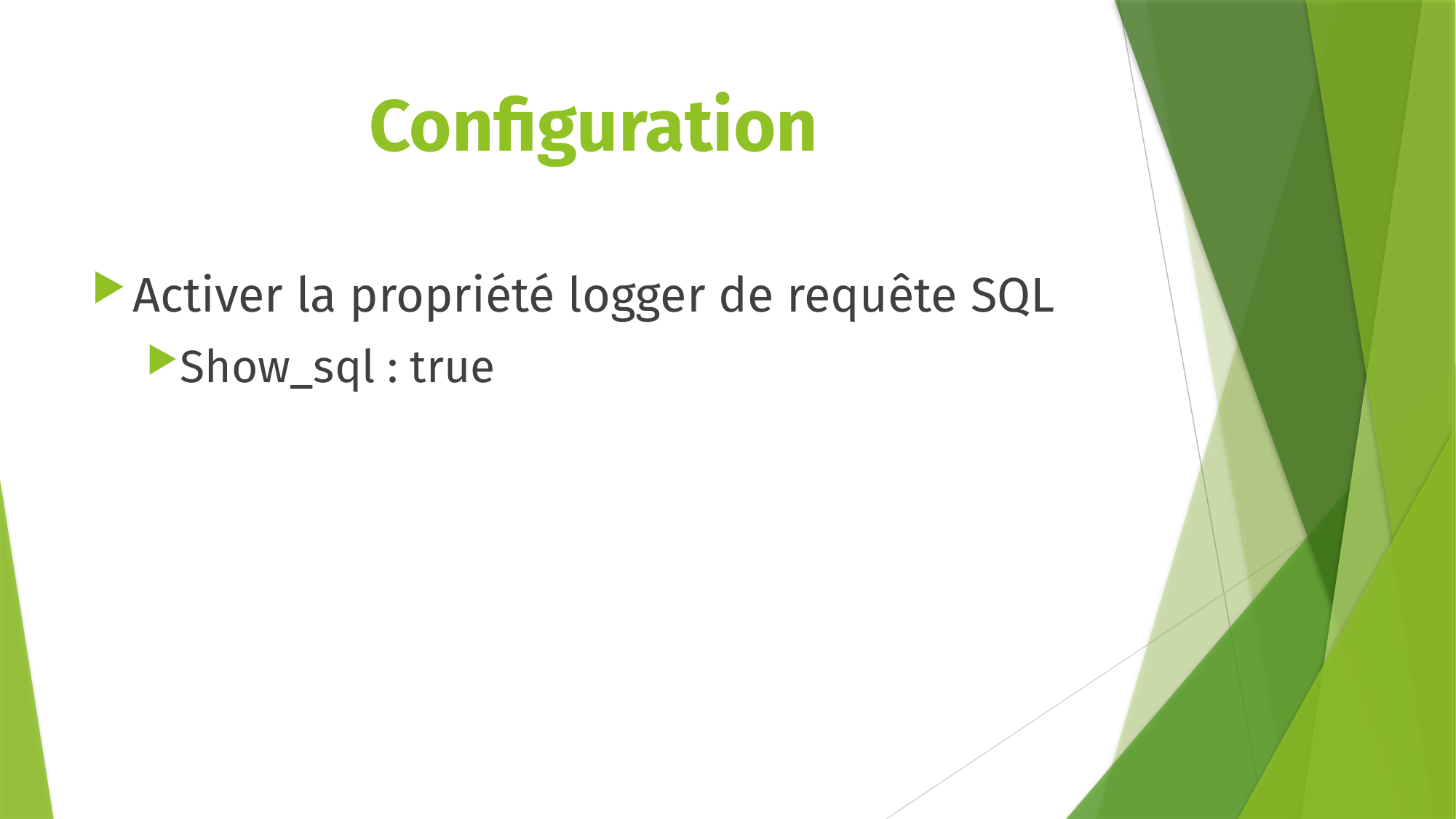

# Configuration
Activer la propriété logger de requête SQL
Show_sql : true